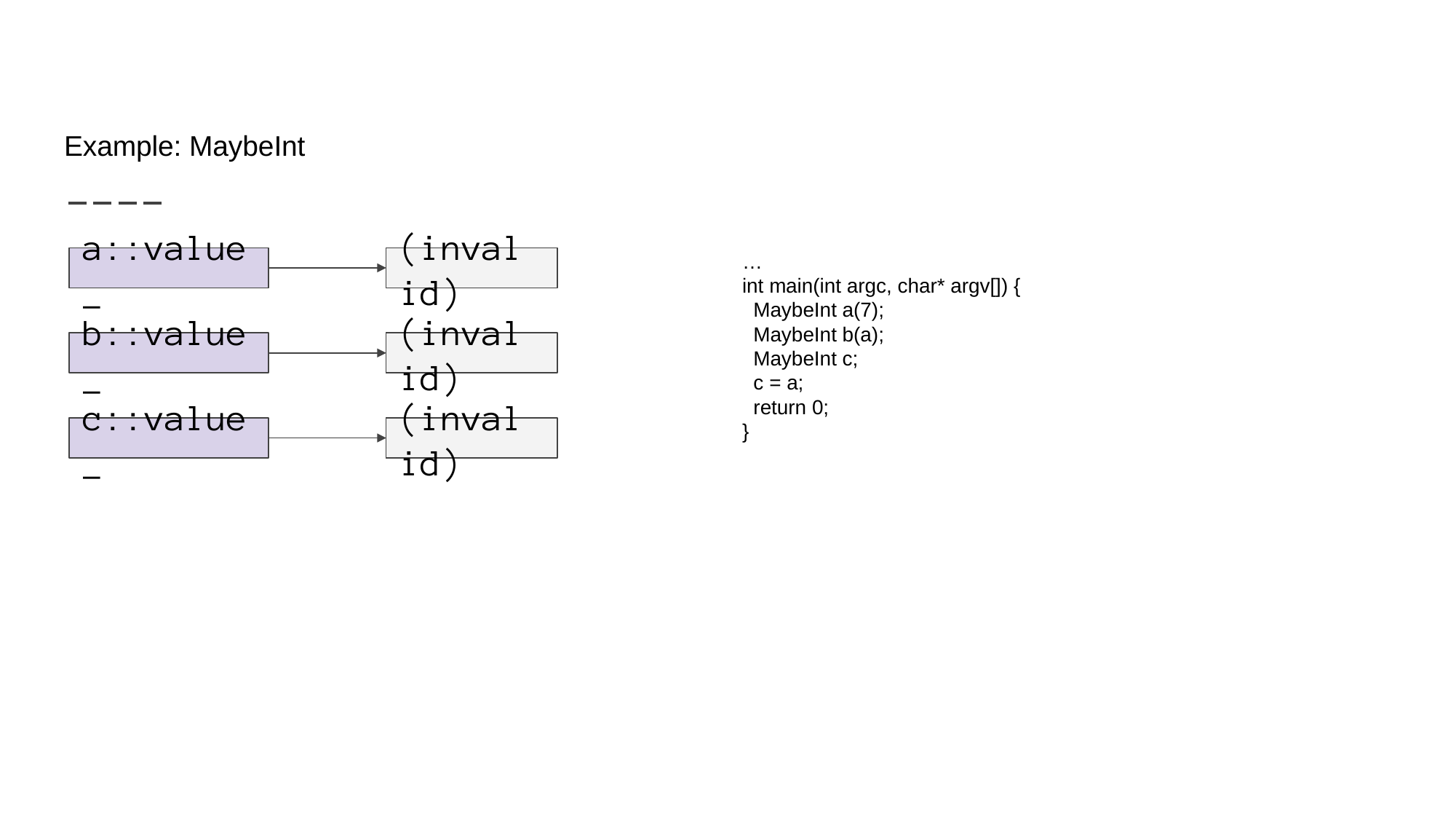

# Example: MaybeInt
…
int main(int argc, char* argv[]) {
  MaybeInt a(7);
  MaybeInt b(a);
  MaybeInt c;
  c = a;
  return 0;
}
a::value_
7
(invalid)
b::value_
7
(invalid)
c::value_
7
(invalid)